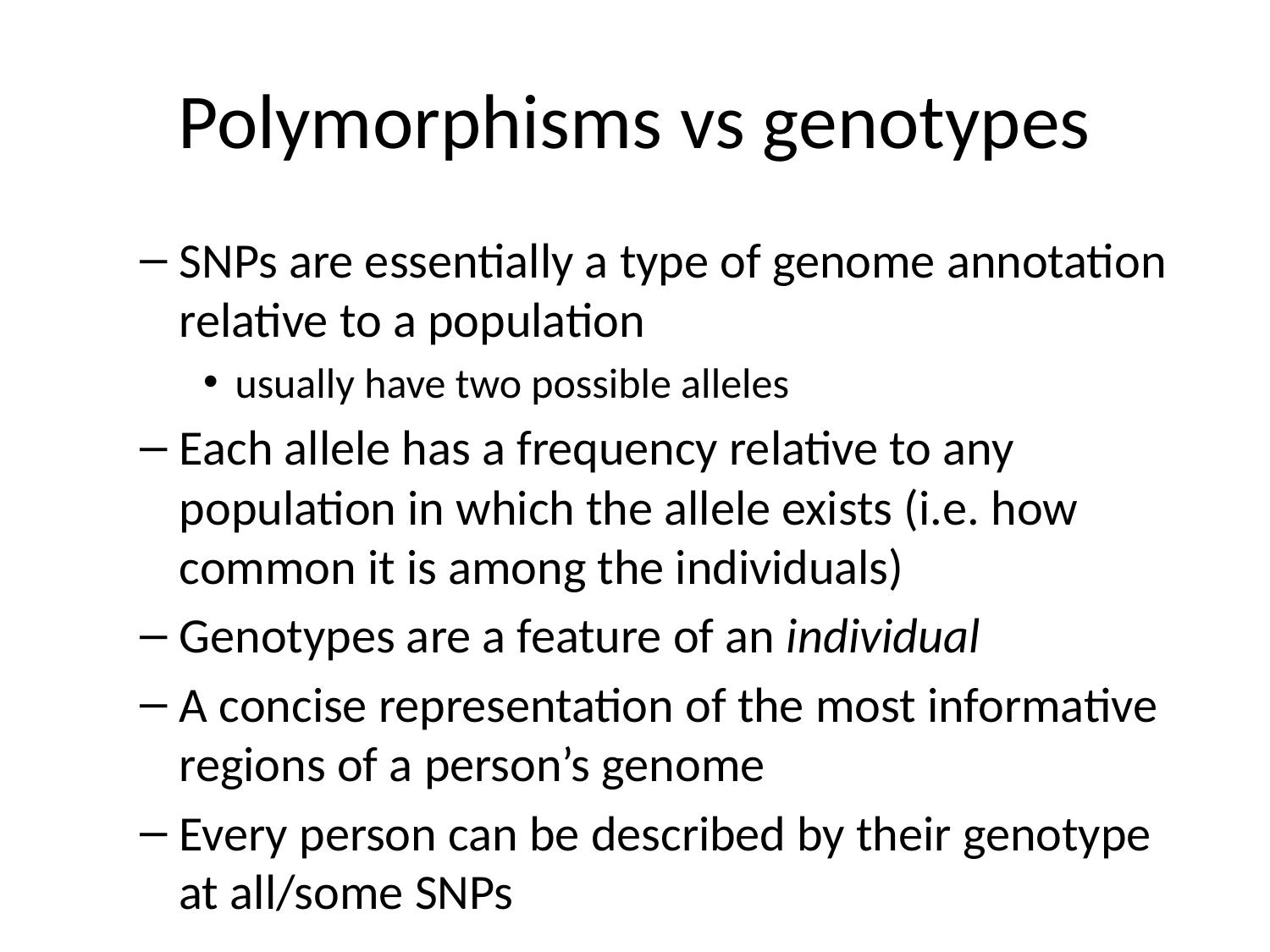

# Polymorphisms vs genotypes
SNPs are essentially a type of genome annotation relative to a population
usually have two possible alleles
Each allele has a frequency relative to any population in which the allele exists (i.e. how common it is among the individuals)
Genotypes are a feature of an individual
A concise representation of the most informative regions of a person’s genome
Every person can be described by their genotype at all/some SNPs